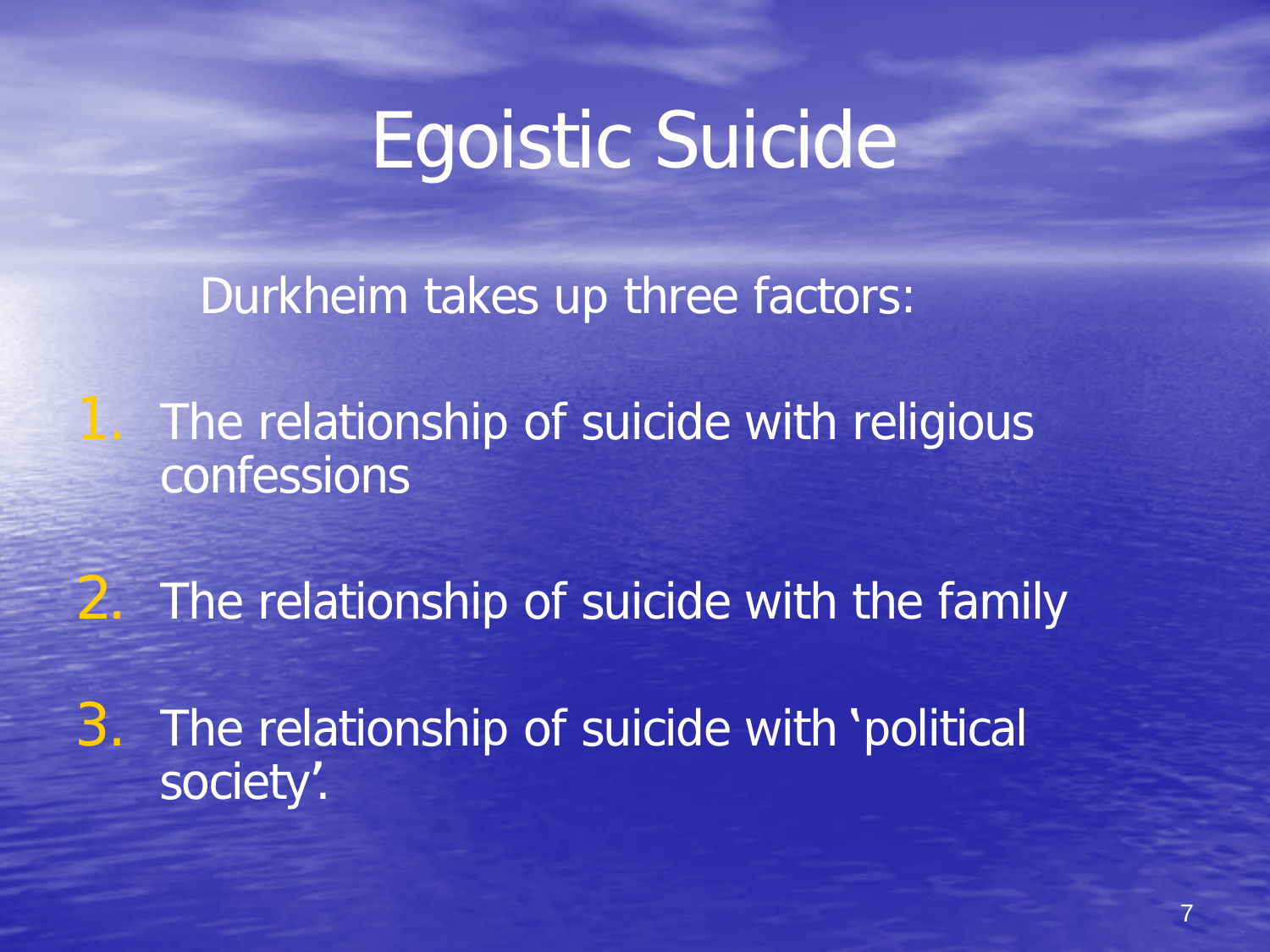

# Egoistic Suicide
        Durkheim takes up three factors:

The relationship of suicide with religious confessions

The relationship of suicide with the family

The relationship of suicide with ‘political society’.
7